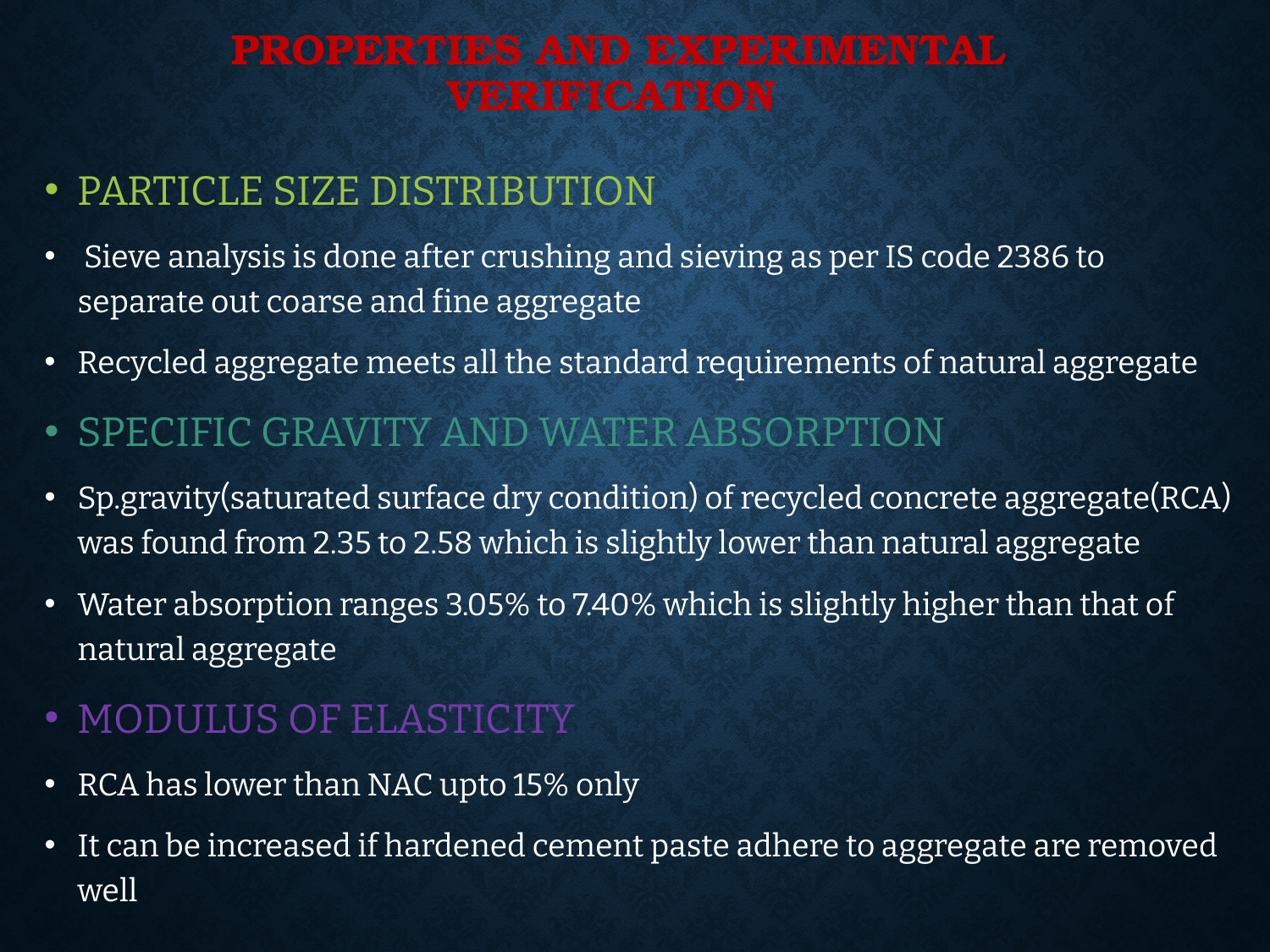

# PROPERTIES AND EXPERIMENTAL VERIFICATION
PARTICLE SIZE DISTRIBUTION
 Sieve analysis is done after crushing and sieving as per IS code 2386 to separate out coarse and fine aggregate
Recycled aggregate meets all the standard requirements of natural aggregate
SPECIFIC GRAVITY AND WATER ABSORPTION
Sp.gravity(saturated surface dry condition) of recycled concrete aggregate(RCA) was found from 2.35 to 2.58 which is slightly lower than natural aggregate
Water absorption ranges 3.05% to 7.40% which is slightly higher than that of natural aggregate
MODULUS OF ELASTICITY
RCA has lower than NAC upto 15% only
It can be increased if hardened cement paste adhere to aggregate are removed well